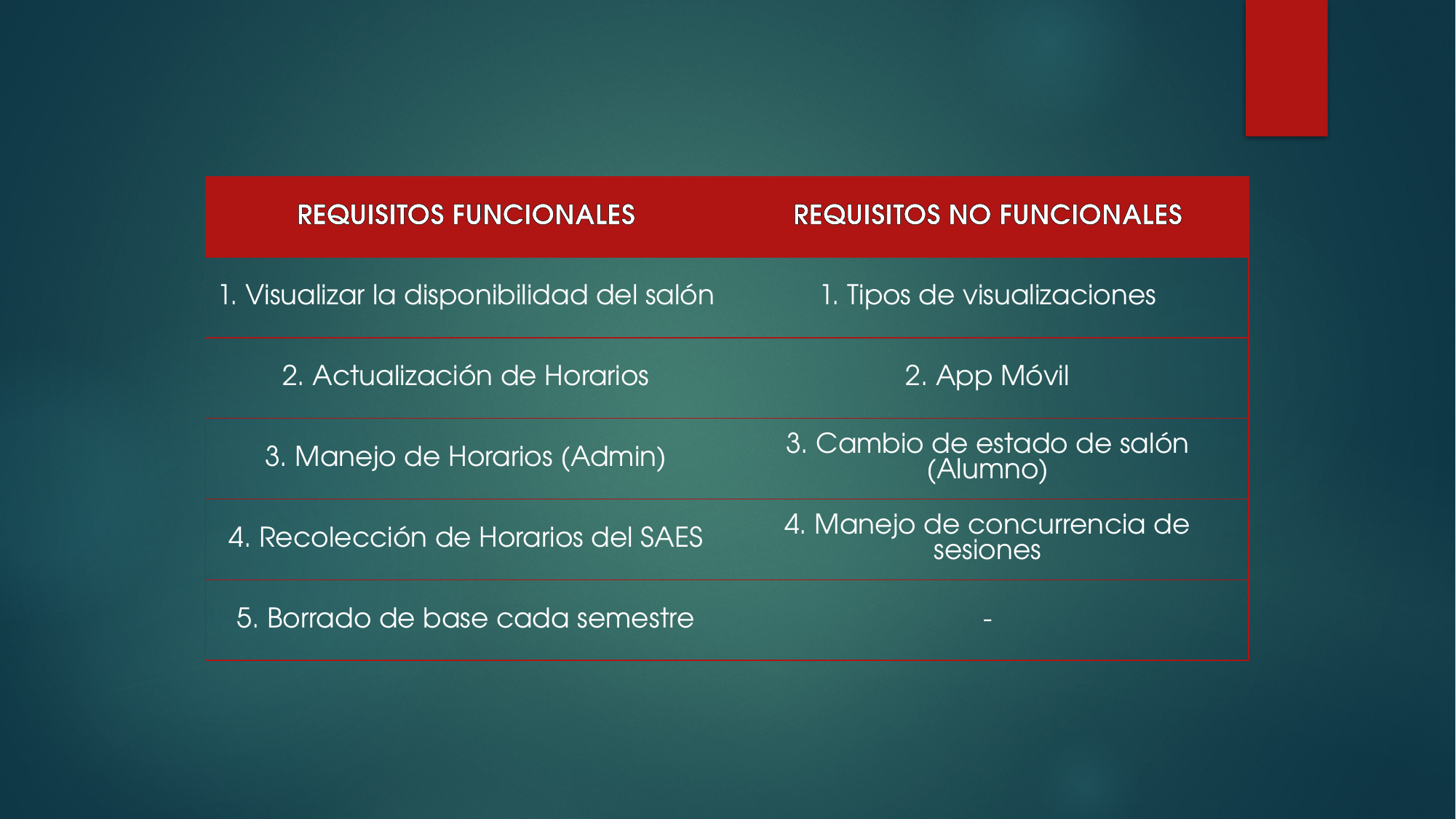

| REQUISITOS FUNCIONALES | REQUISITOS NO FUNCIONALES |
| --- | --- |
| 1. Visualizar la disponibilidad del salón | 1. Tipos de visualizaciones |
| 2. Actualización de Horarios | 2. App Móvil |
| 3. Manejo de Horarios (Admin) | 3. Cambio de estado de salón (Alumno) |
| 4. Recolección de Horarios del SAES | 4. Manejo de concurrencia de sesiones |
| 5. Borrado de base cada semestre | - |